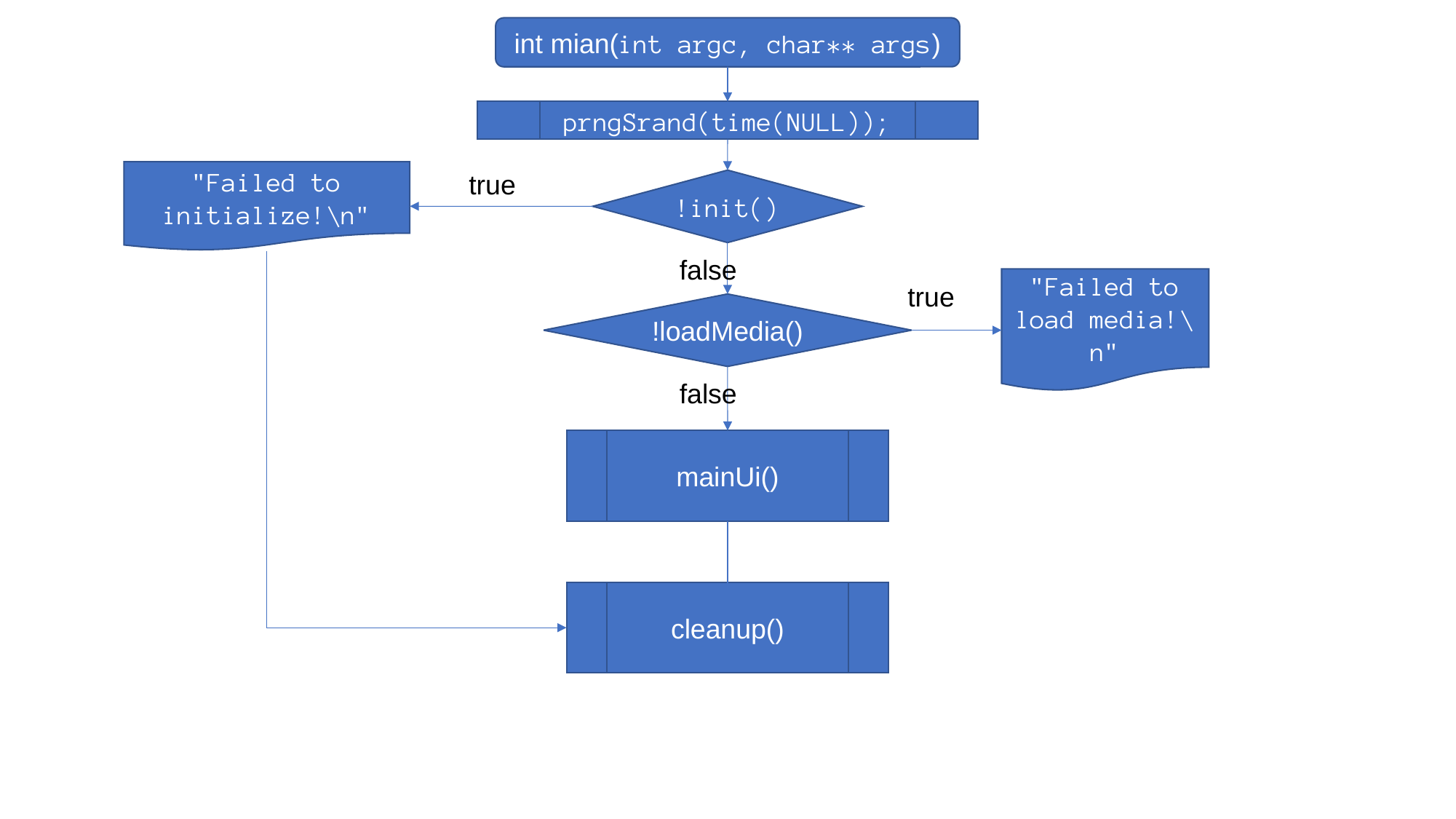

int mian(int argc, char** args)
prngSrand(time(NULL));
"Failed to initialize!\n"
true
!init()
false
"Failed to load media!\n"
true
!loadMedia()
false
mainUi()
cleanup()